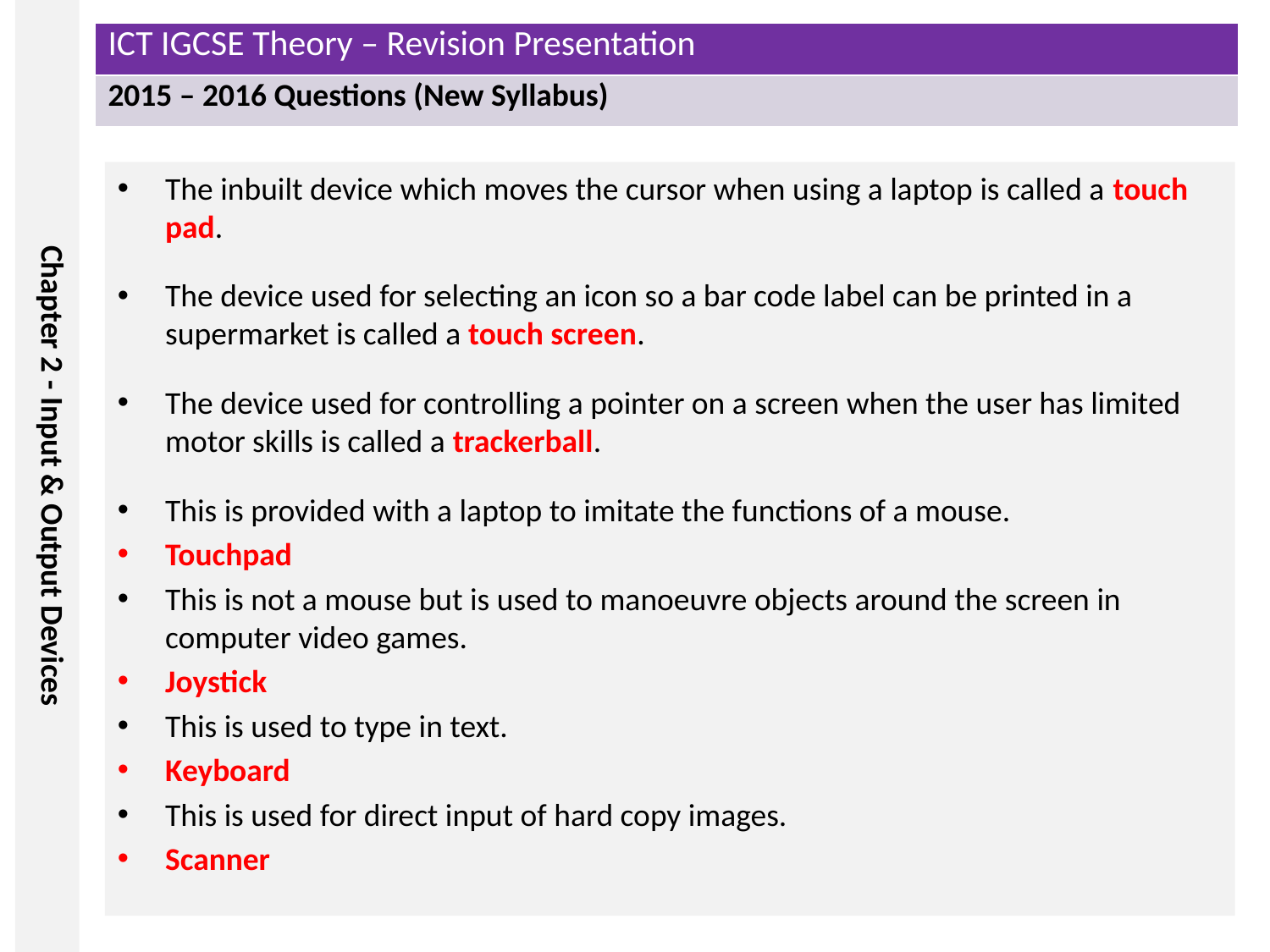

The inbuilt device which moves the cursor when using a laptop is called a touch pad.

The device used for selecting an icon so a bar code label can be printed in a supermarket is called a touch screen.

The device used for controlling a pointer on a screen when the user has limited motor skills is called a trackerball.

This is provided with a laptop to imitate the functions of a mouse.
Touchpad
This is not a mouse but is used to manoeuvre objects around the screen in computer video games.
Joystick
This is used to type in text.
Keyboard
This is used for direct input of hard copy images.
Scanner